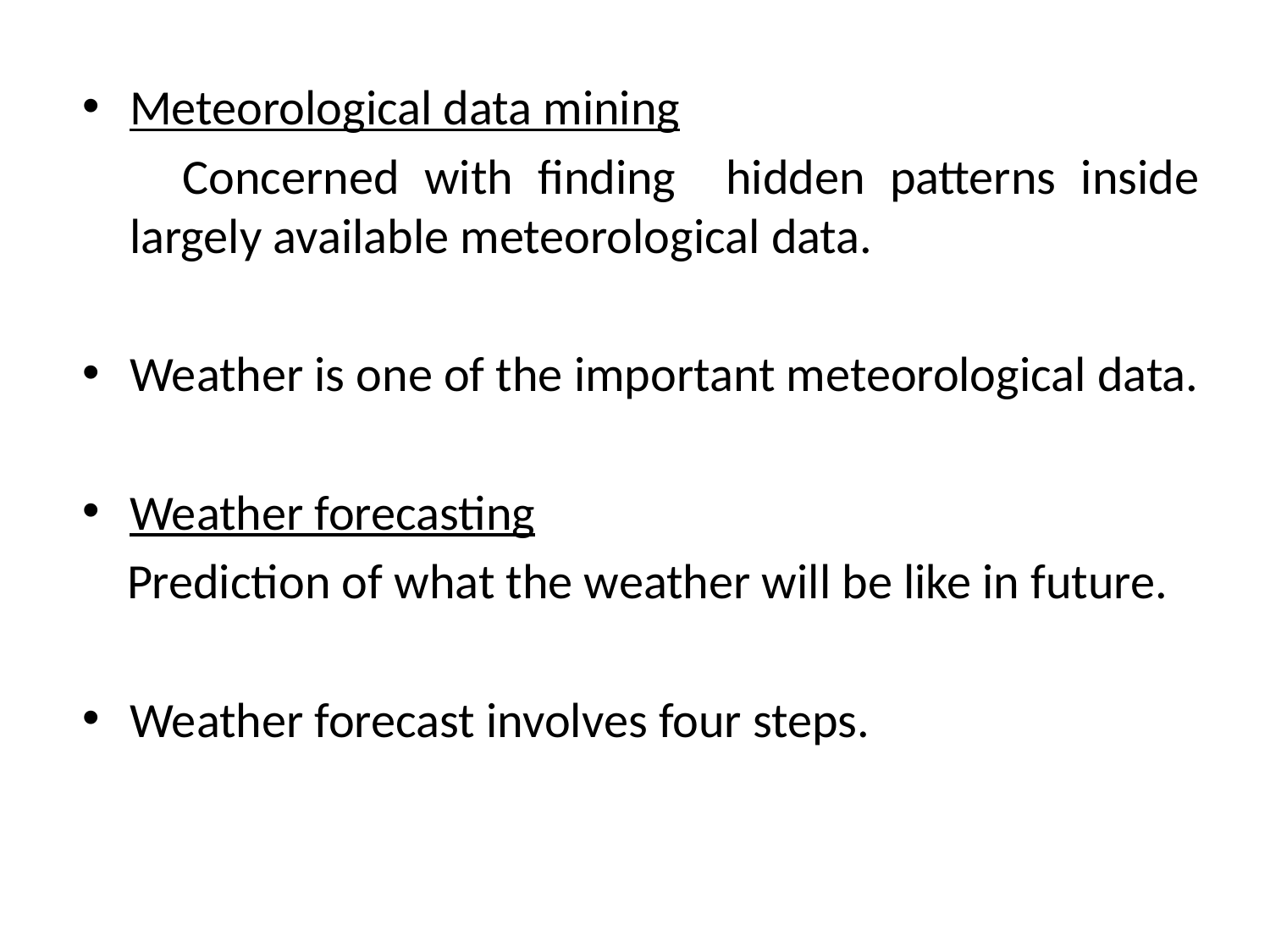

Meteorological data mining
    Concerned with finding  hidden patterns inside largely available meteorological data.

Weather is one of the important meteorological data.

Weather forecasting
    Prediction of what the weather will be like in future.

Weather forecast involves four steps.